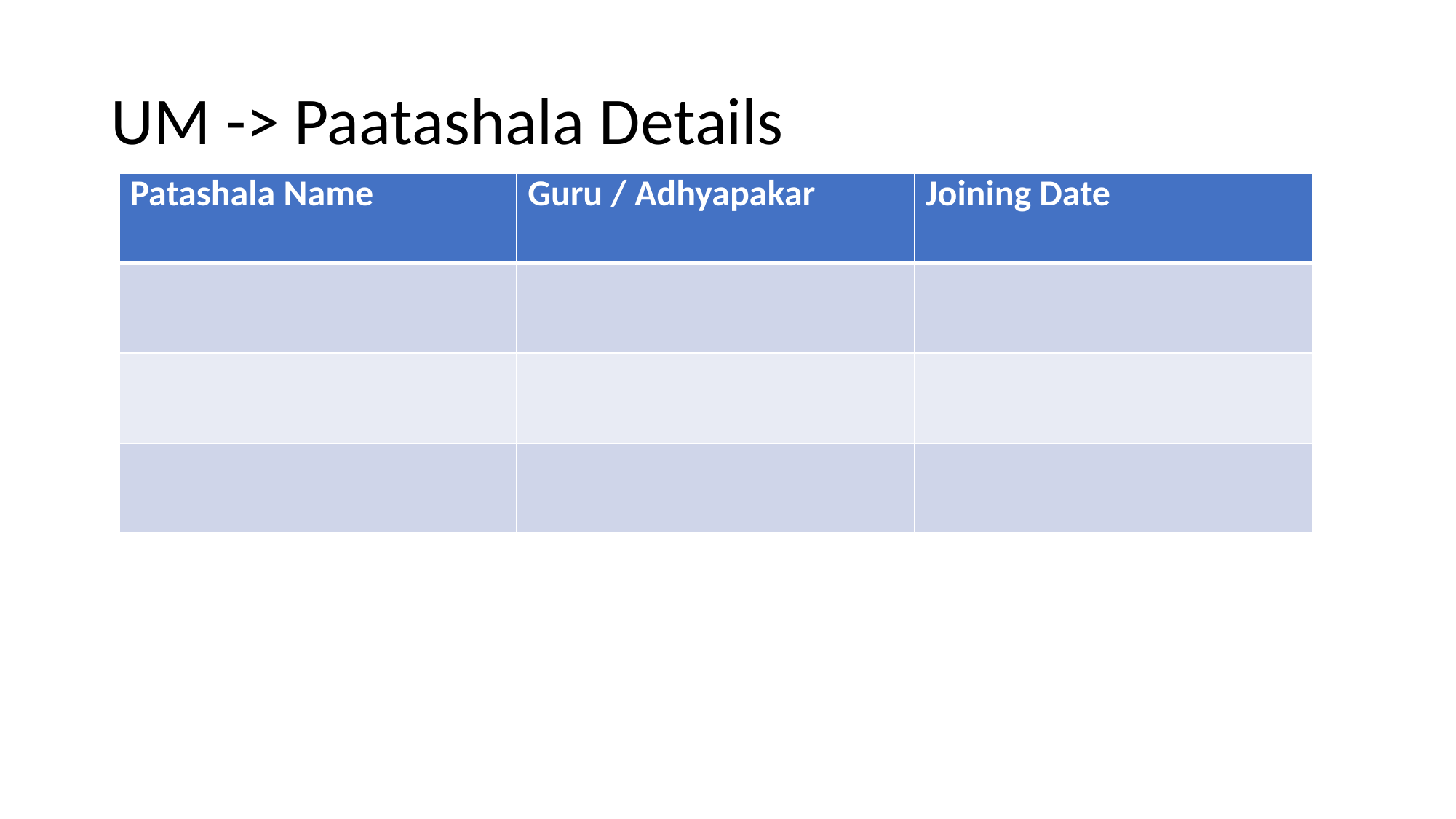

# UM -> Paatashala Details
| Patashala Name | Guru / Adhyapakar | Joining Date |
| --- | --- | --- |
|  |  |  |
|  |  |  |
|  |  |  |